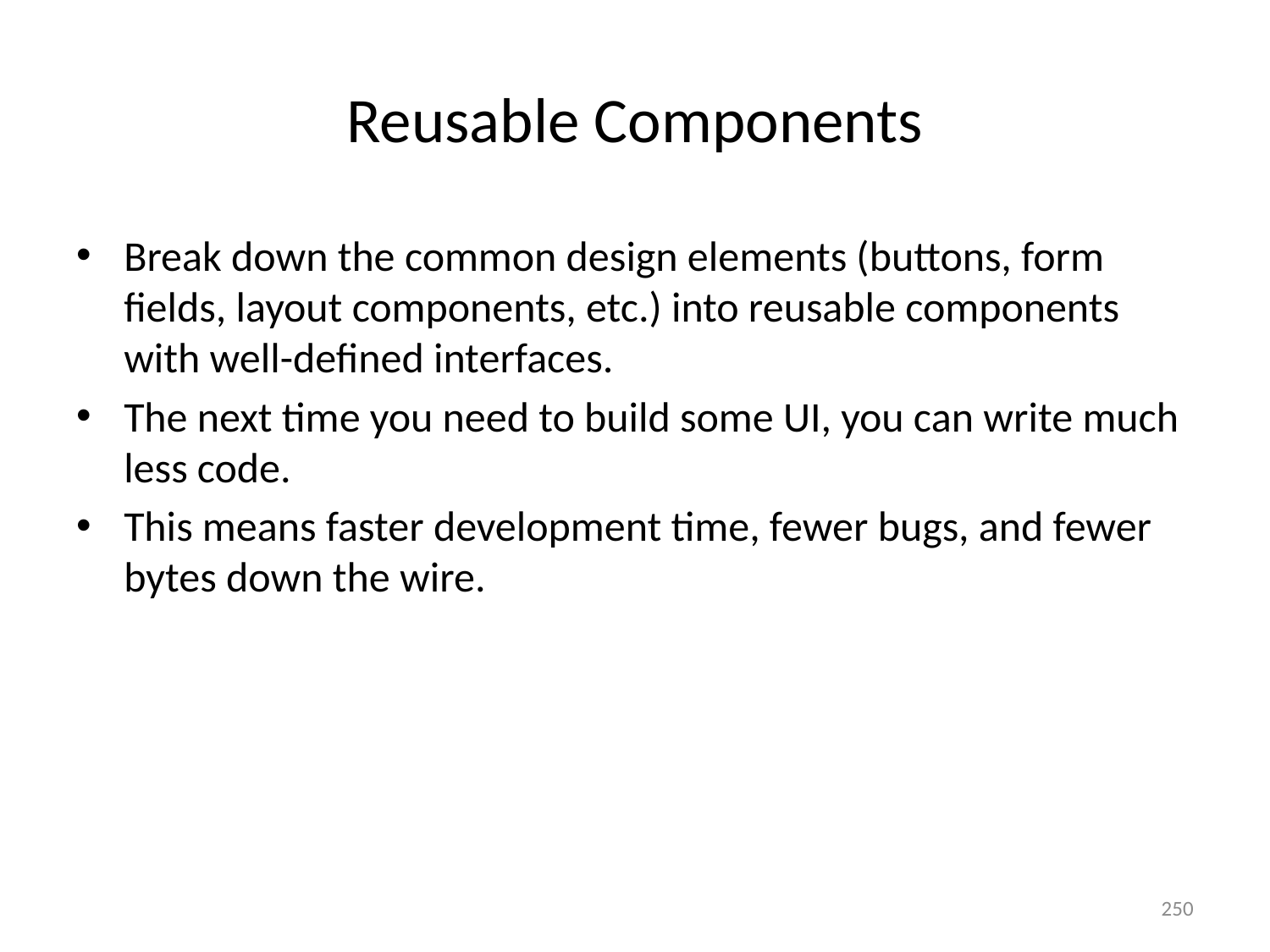

# Reusable Components
Break down the common design elements (buttons, form fields, layout components, etc.) into reusable components with well-defined interfaces.
The next time you need to build some UI, you can write much less code.
This means faster development time, fewer bugs, and fewer bytes down the wire.
250